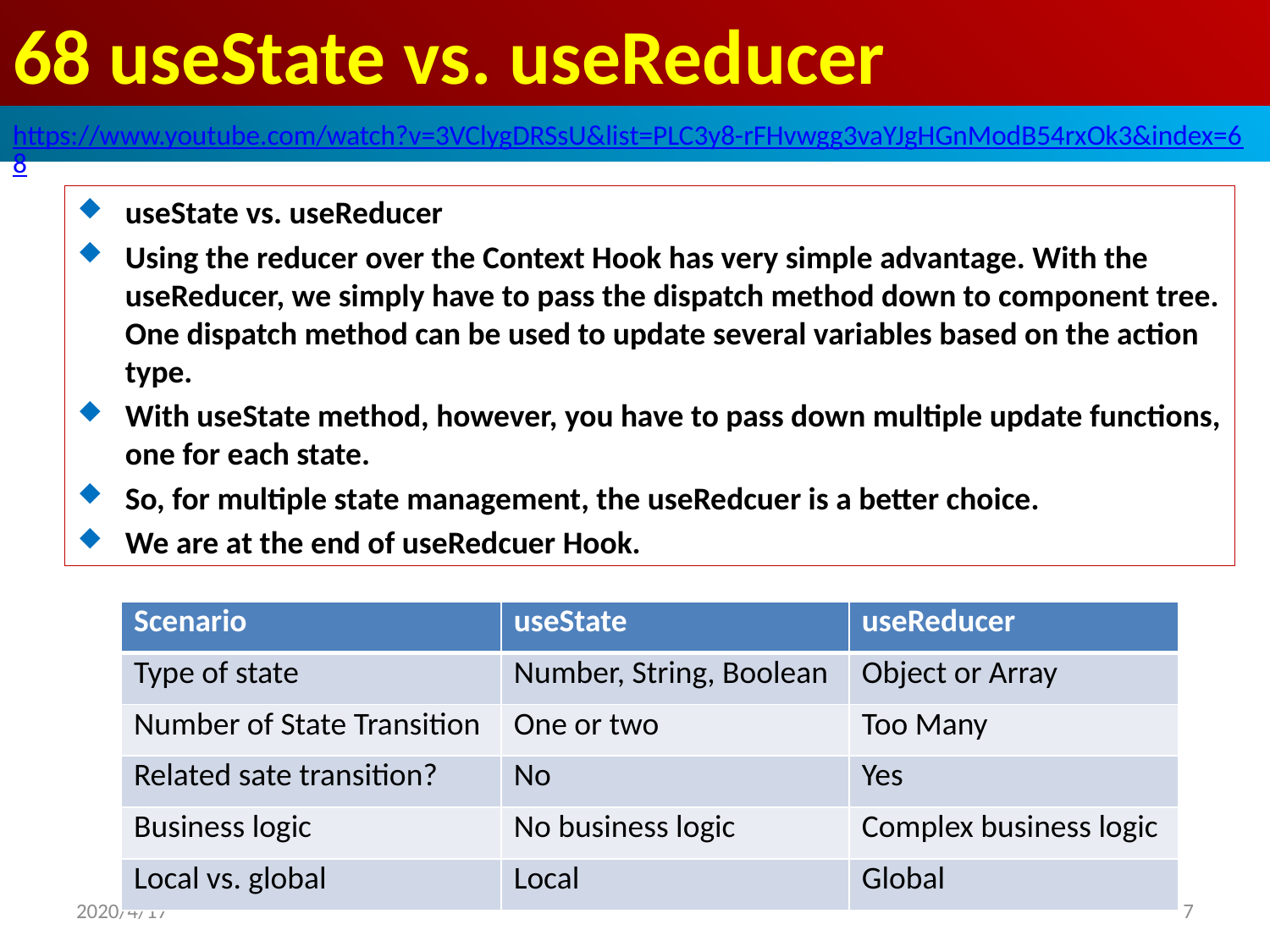

# 68 useState vs. useReducer
https://www.youtube.com/watch?v=3VClygDRSsU&list=PLC3y8-rFHvwgg3vaYJgHGnModB54rxOk3&index=68
useState vs. useReducer
Using the reducer over the Context Hook has very simple advantage. With the useReducer, we simply have to pass the dispatch method down to component tree. One dispatch method can be used to update several variables based on the action type.
With useState method, however, you have to pass down multiple update functions, one for each state.
So, for multiple state management, the useRedcuer is a better choice.
We are at the end of useRedcuer Hook.
| Scenario | useState | useReducer |
| --- | --- | --- |
| Type of state | Number, String, Boolean | Object or Array |
| Number of State Transition | One or two | Too Many |
| Related sate transition? | No | Yes |
| Business logic | No business logic | Complex business logic |
| Local vs. global | Local | Global |
2020/4/17
7